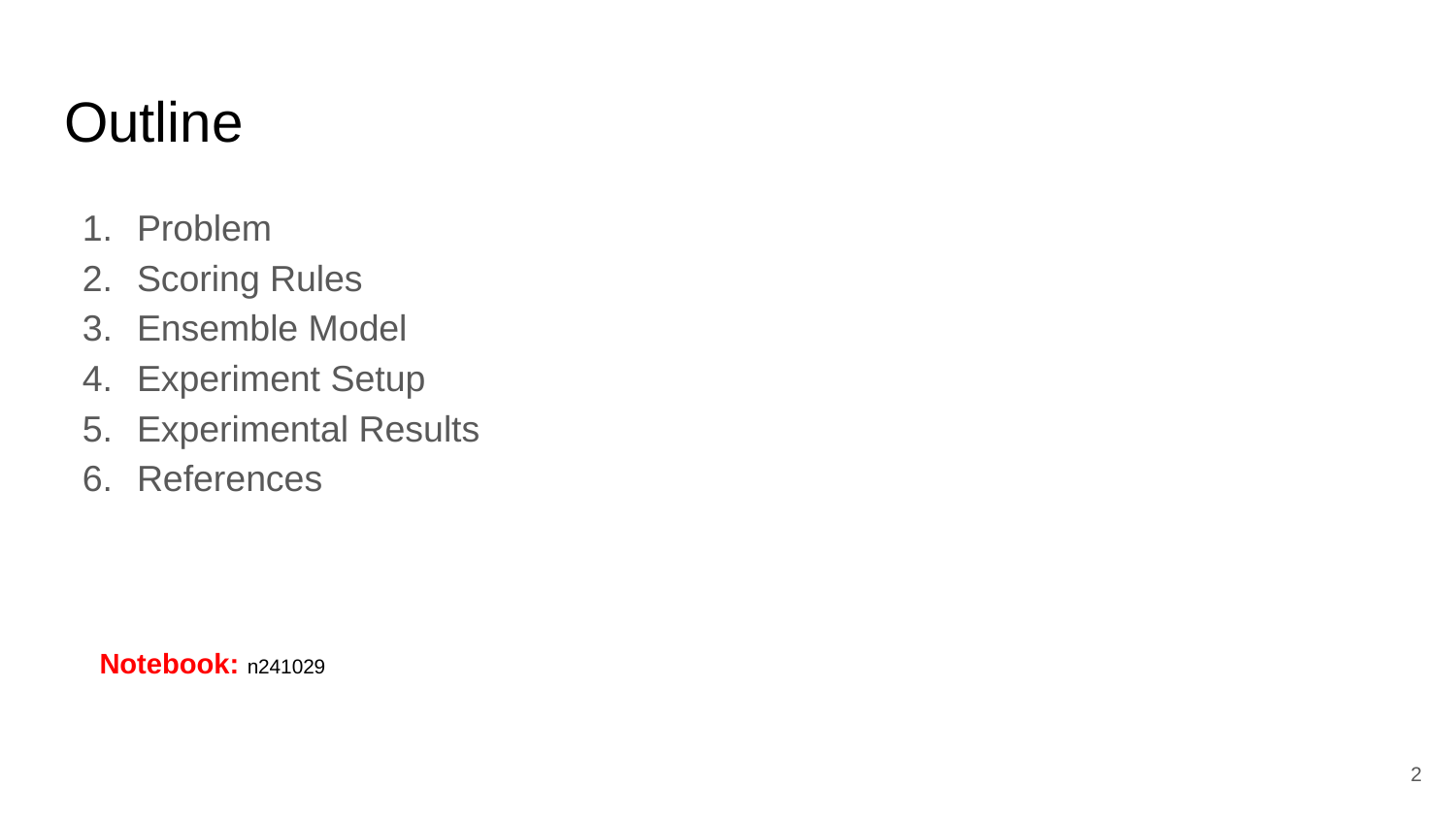

# Outline
Problem
Scoring Rules
Ensemble Model
Experiment Setup
Experimental Results
References

Notebook: n241029
2